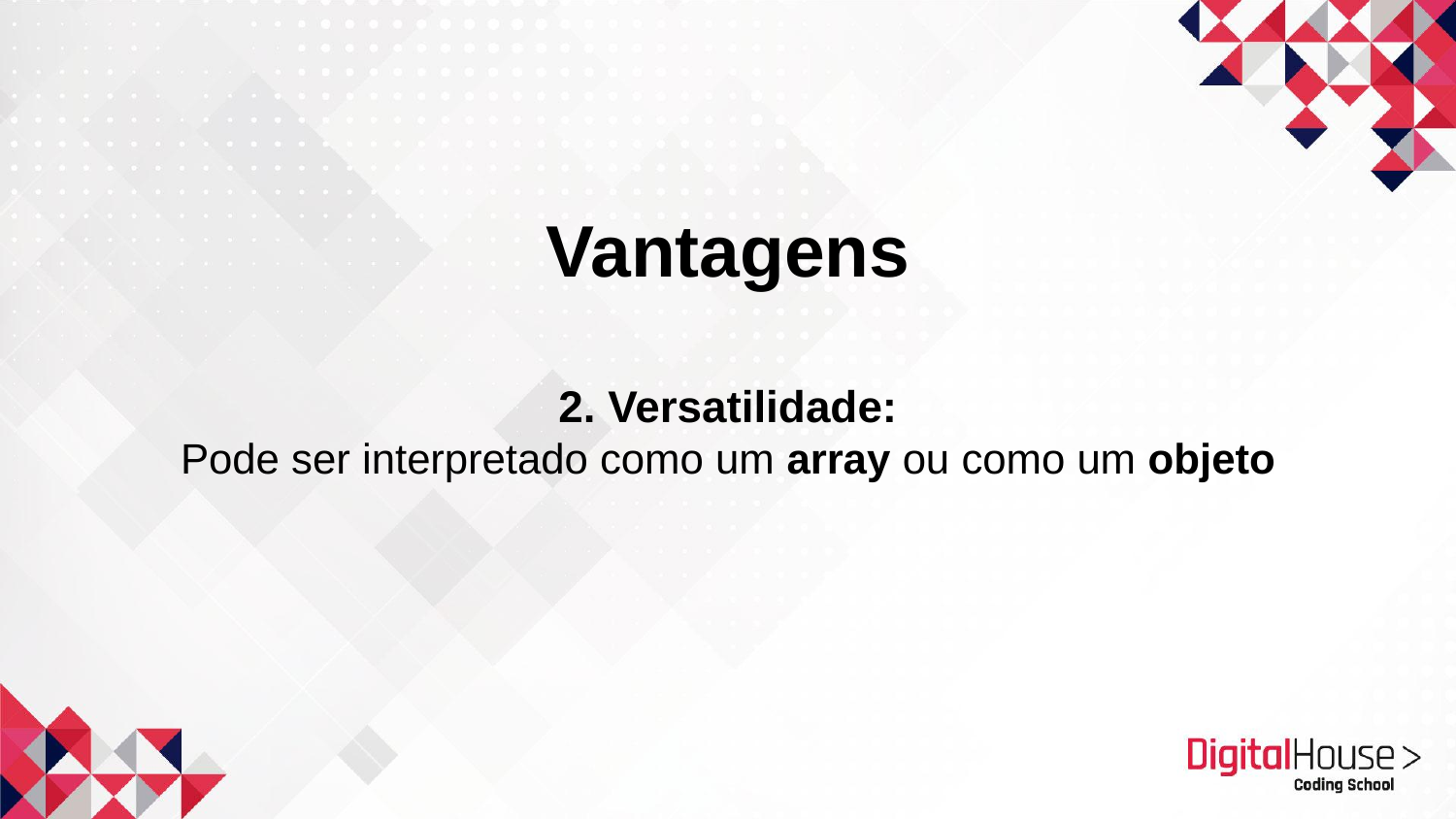

Vantagens
2. Versatilidade:
Pode ser interpretado como um array ou como um objeto